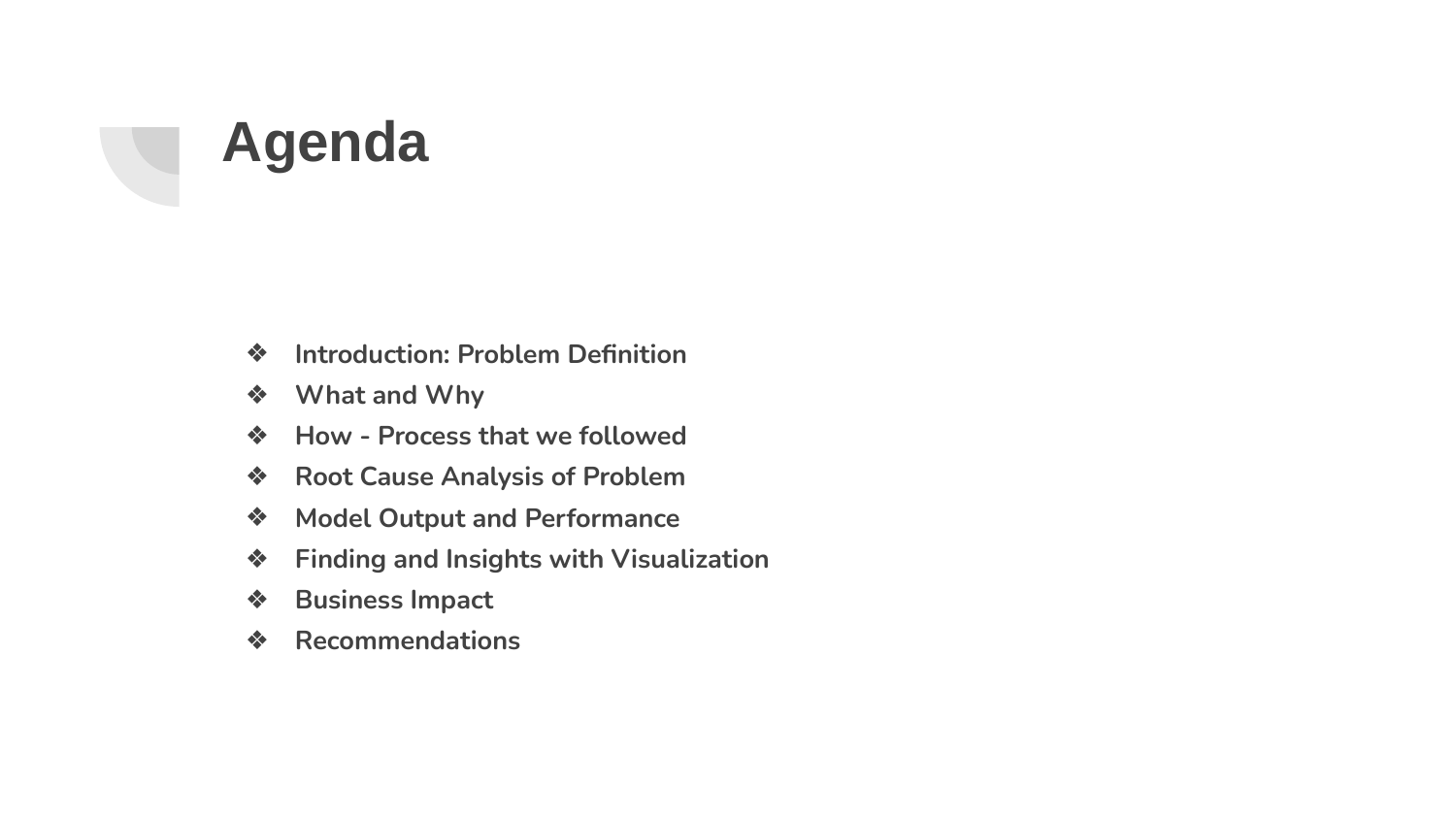

# Agenda
Introduction: Problem Definition
What and Why
How - Process that we followed
Root Cause Analysis of Problem
Model Output and Performance
Finding and Insights with Visualization
Business Impact
Recommendations